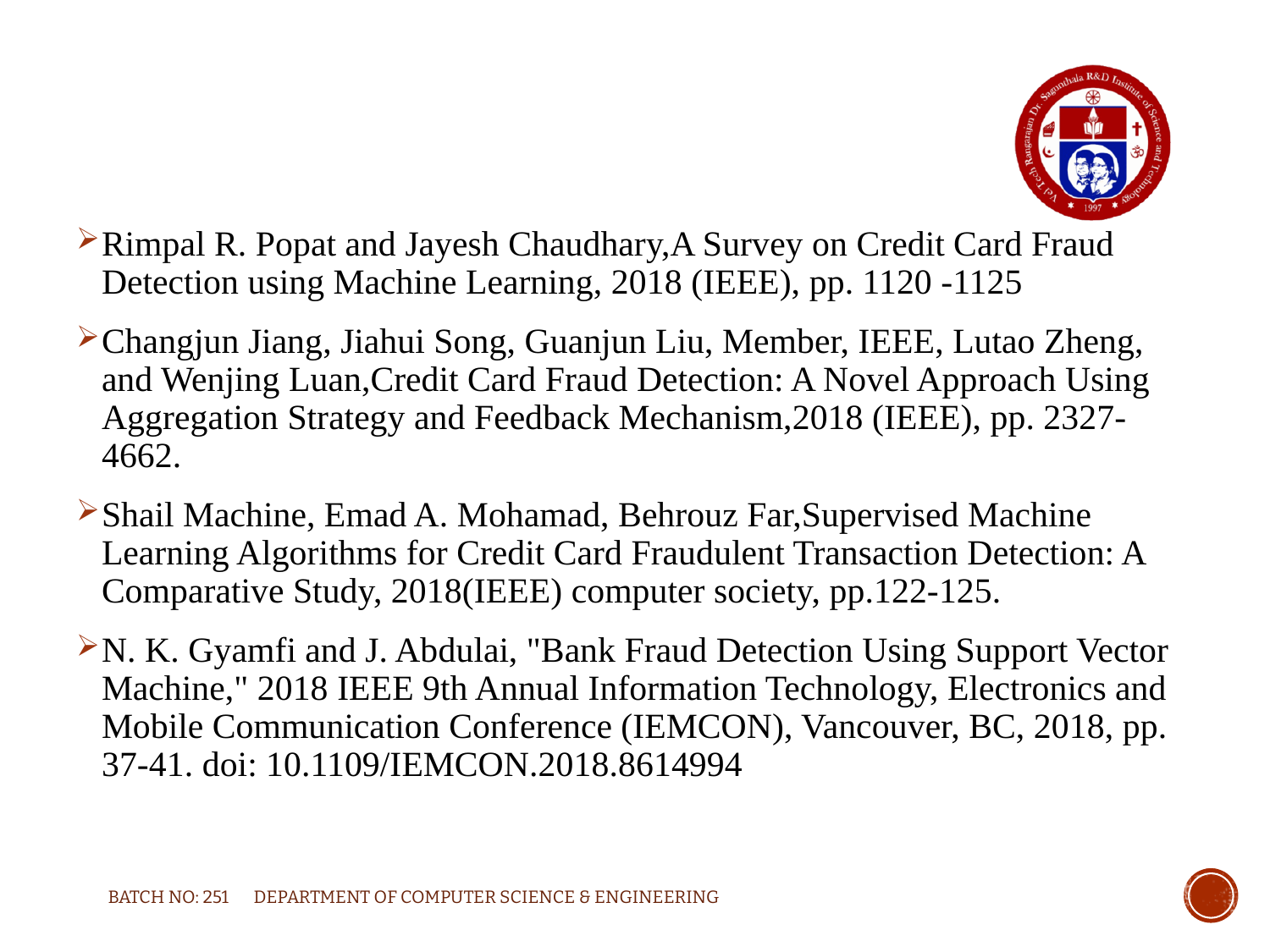

Rimpal R. Popat and Jayesh Chaudhary,A Survey on Credit Card Fraud Detection using Machine Learning, 2018 (IEEE), pp. 1120 -1125
Changjun Jiang, Jiahui Song, Guanjun Liu, Member, IEEE, Lutao Zheng, and Wenjing Luan,Credit Card Fraud Detection: A Novel Approach Using Aggregation Strategy and Feedback Mechanism,2018 (IEEE), pp. 2327-4662.
Shail Machine, Emad A. Mohamad, Behrouz Far,Supervised Machine Learning Algorithms for Credit Card Fraudulent Transaction Detection: A Comparative Study, 2018(IEEE) computer society, pp.122-125.
N. K. Gyamfi and J. Abdulai, "Bank Fraud Detection Using Support Vector Machine," 2018 IEEE 9th Annual Information Technology, Electronics and Mobile Communication Conference (IEMCON), Vancouver, BC, 2018, pp. 37-41. doi: 10.1109/IEMCON.2018.8614994
BATCH NO: 251       DEPARTMENT OF COMPUTER SCIENCE & ENGINEERING

24